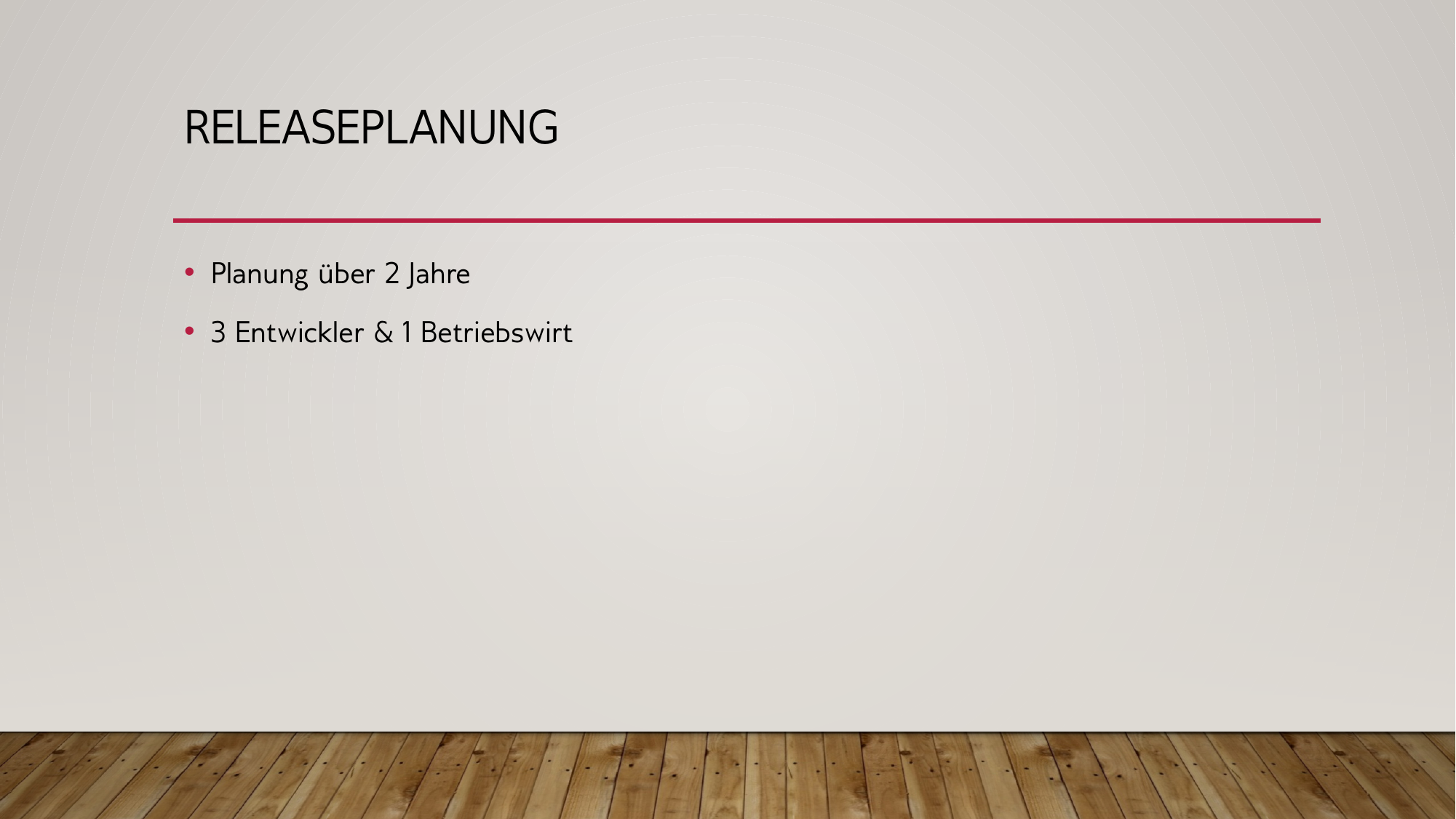

# ReleasePlanung
Planung über 2 Jahre
3 Entwickler & 1 Betriebswirt